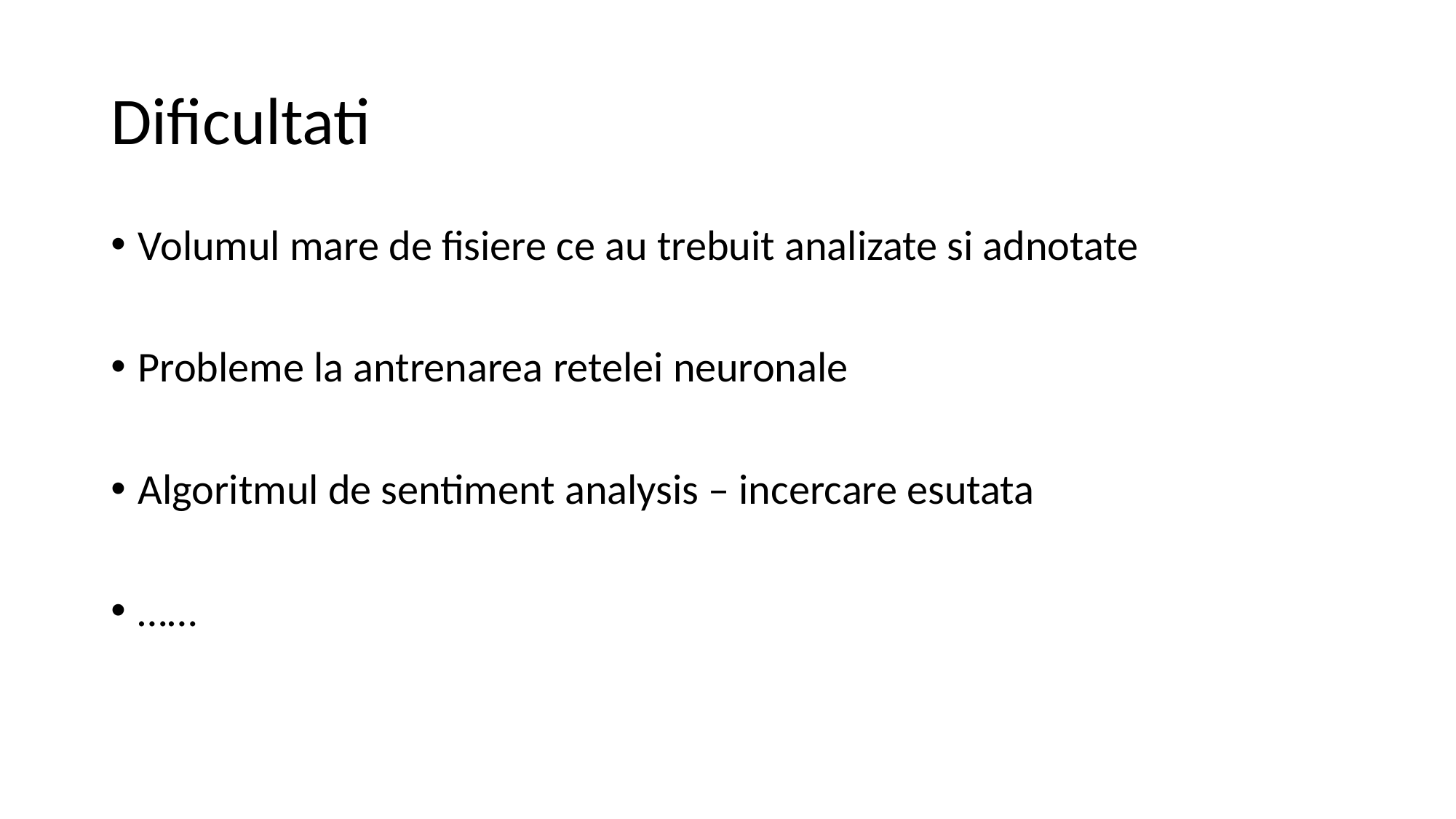

# Dificultati
Volumul mare de fisiere ce au trebuit analizate si adnotate

Probleme la antrenarea retelei neuronale

Algoritmul de sentiment analysis – incercare esutata

……